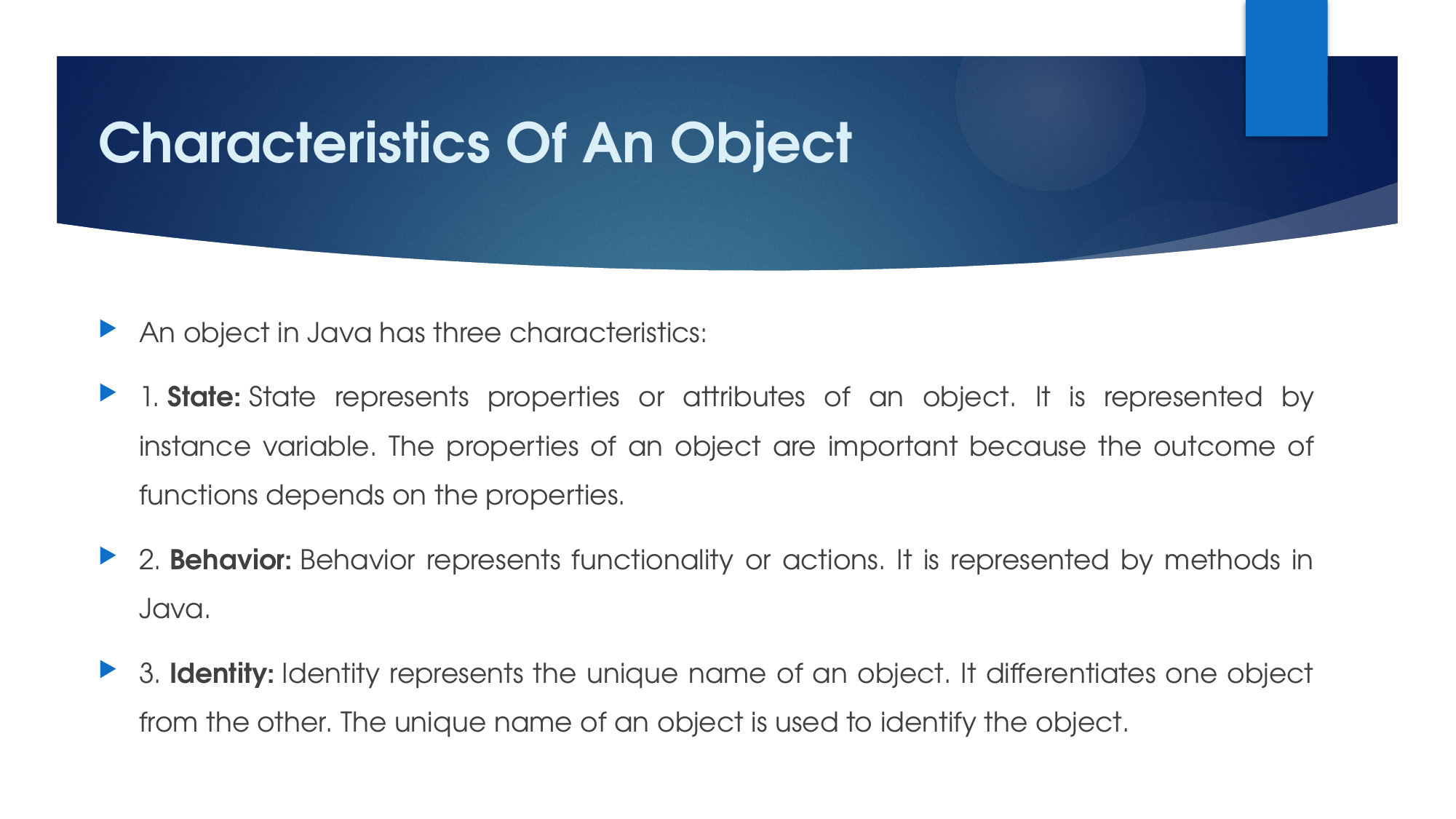

# Characteristics Of An Object
An object in Java has three characteristics:
1. State: State represents properties or attributes of an object. It is represented by instance variable. The properties of an object are important because the outcome of functions depends on the properties.
2. Behavior: Behavior represents functionality or actions. It is represented by methods in Java.
3. Identity: Identity represents the unique name of an object. It differentiates one object from the other. The unique name of an object is used to identify the object.